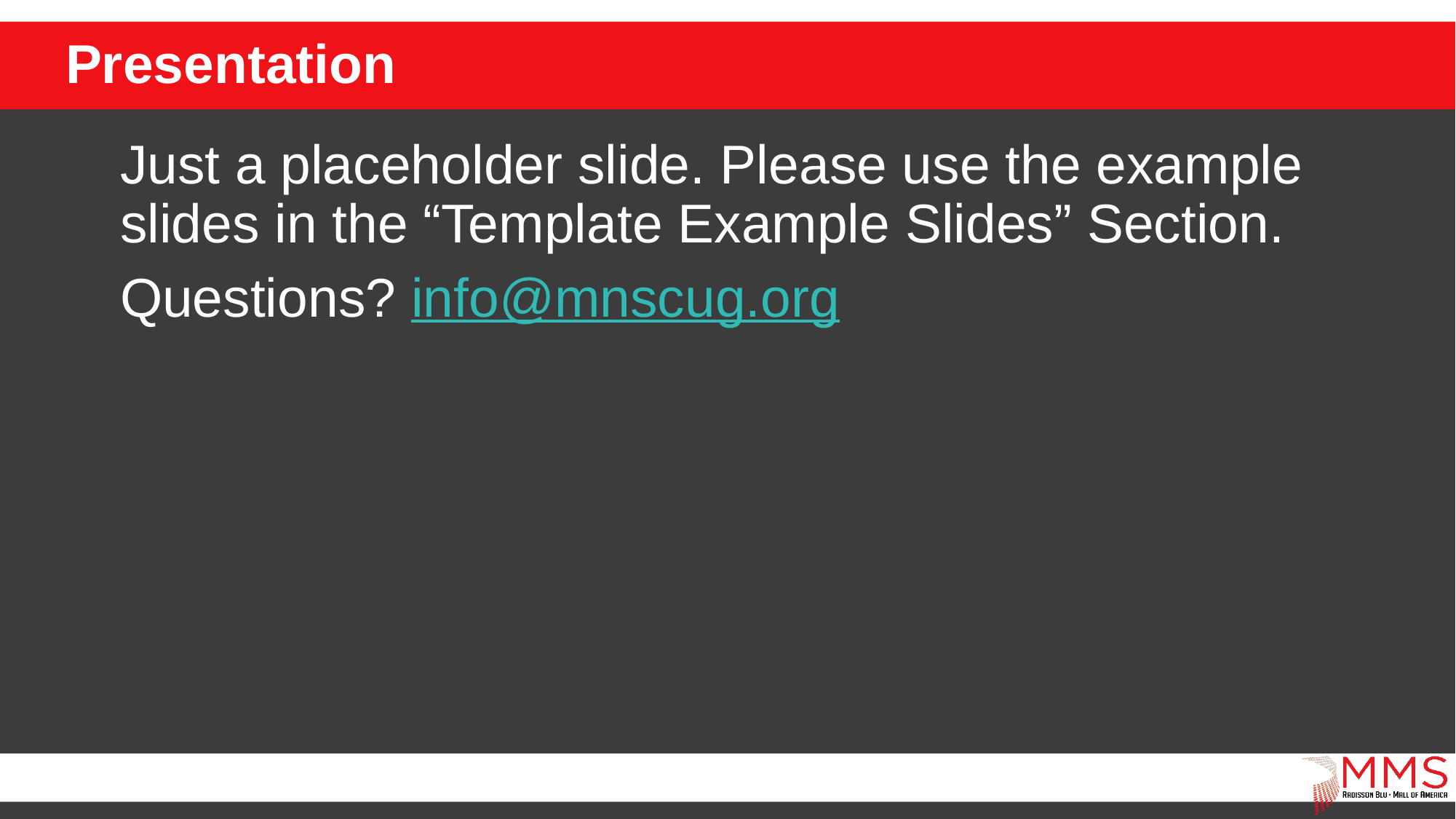

# Presentation
Just a placeholder slide. Please use the example slides in the “Template Example Slides” Section.
Questions? info@mnscug.org